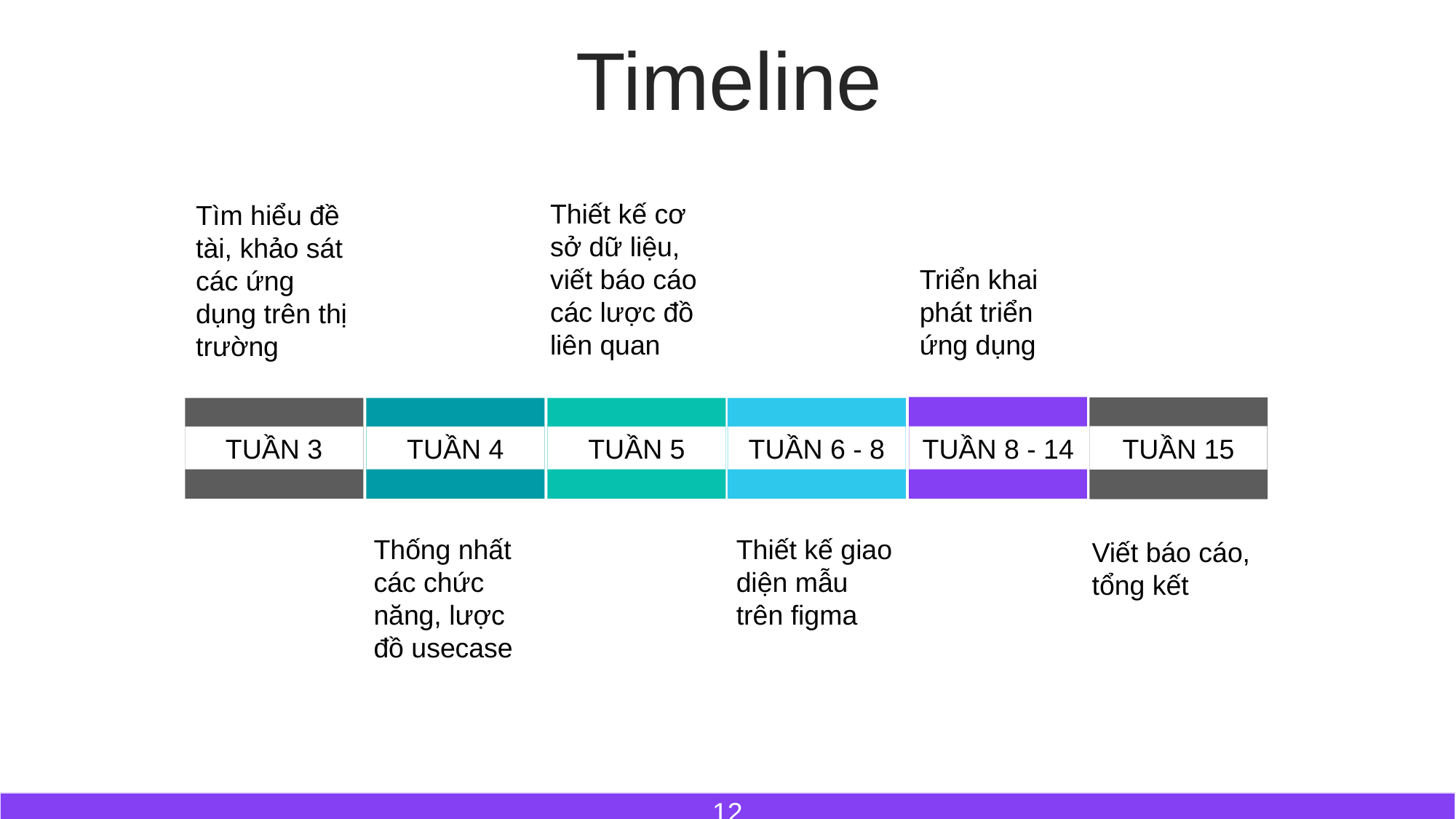

Timeline
Thiết kế cơ sở dữ liệu, viết báo cáo các lược đồ liên quan
Tìm hiểu đề tài, khảo sát các ứng dụng trên thị trường
Triển khai phát triển ứng dụng

TUẦN 8 - 14

TUẦN 15

TUẦN 3

TUẦN 4

TUẦN 5

TUẦN 6 - 8
Thiết kế giao diện mẫu trên figma
Thống nhất các chức năng, lược đồ usecase
Viết báo cáo, tổng kết
12